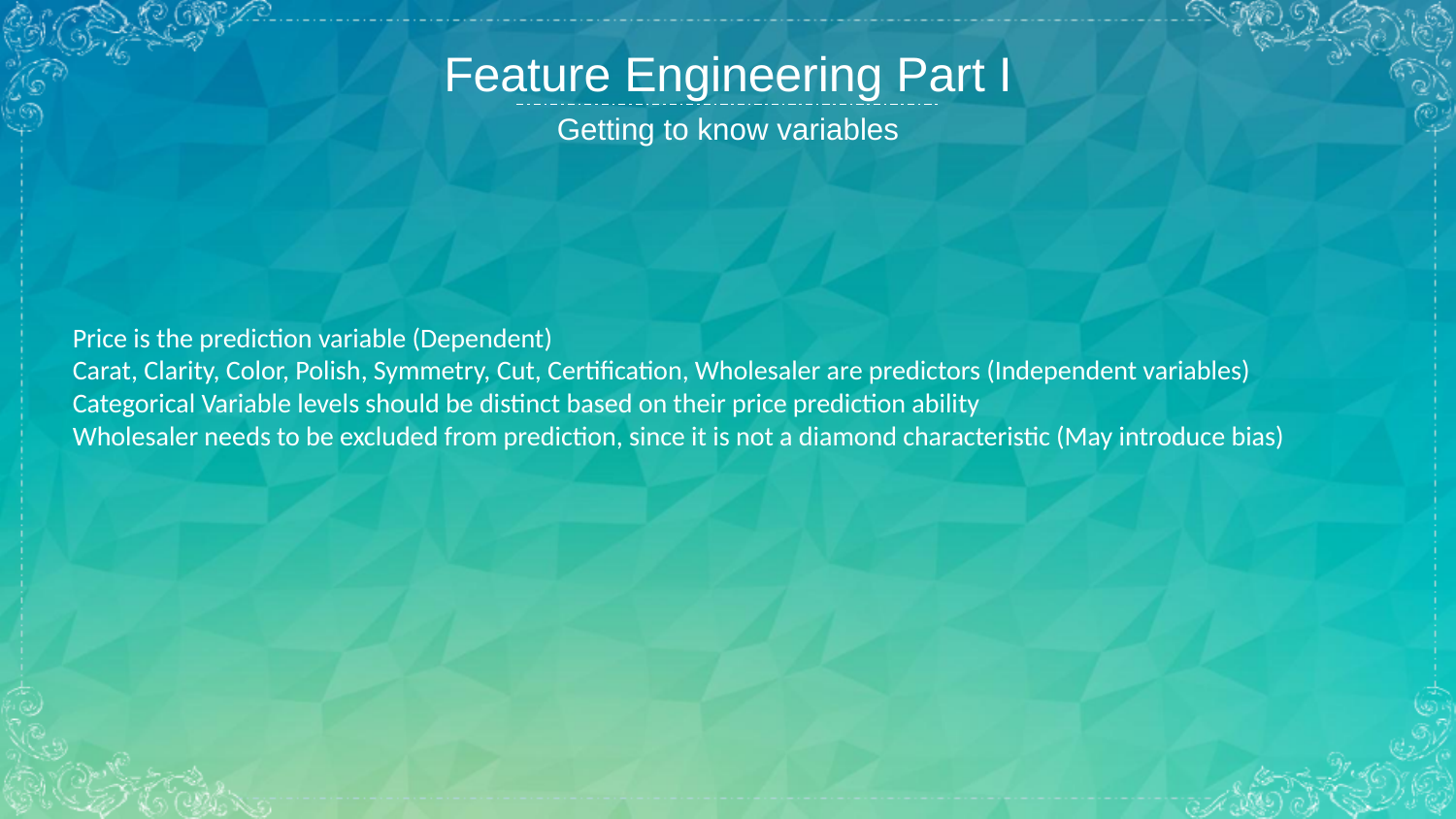

Feature Engineering Part I
Getting to know variables
Price is the prediction variable (Dependent)
Carat, Clarity, Color, Polish, Symmetry, Cut, Certification, Wholesaler are predictors (Independent variables)
Categorical Variable levels should be distinct based on their price prediction ability
Wholesaler needs to be excluded from prediction, since it is not a diamond characteristic (May introduce bias)